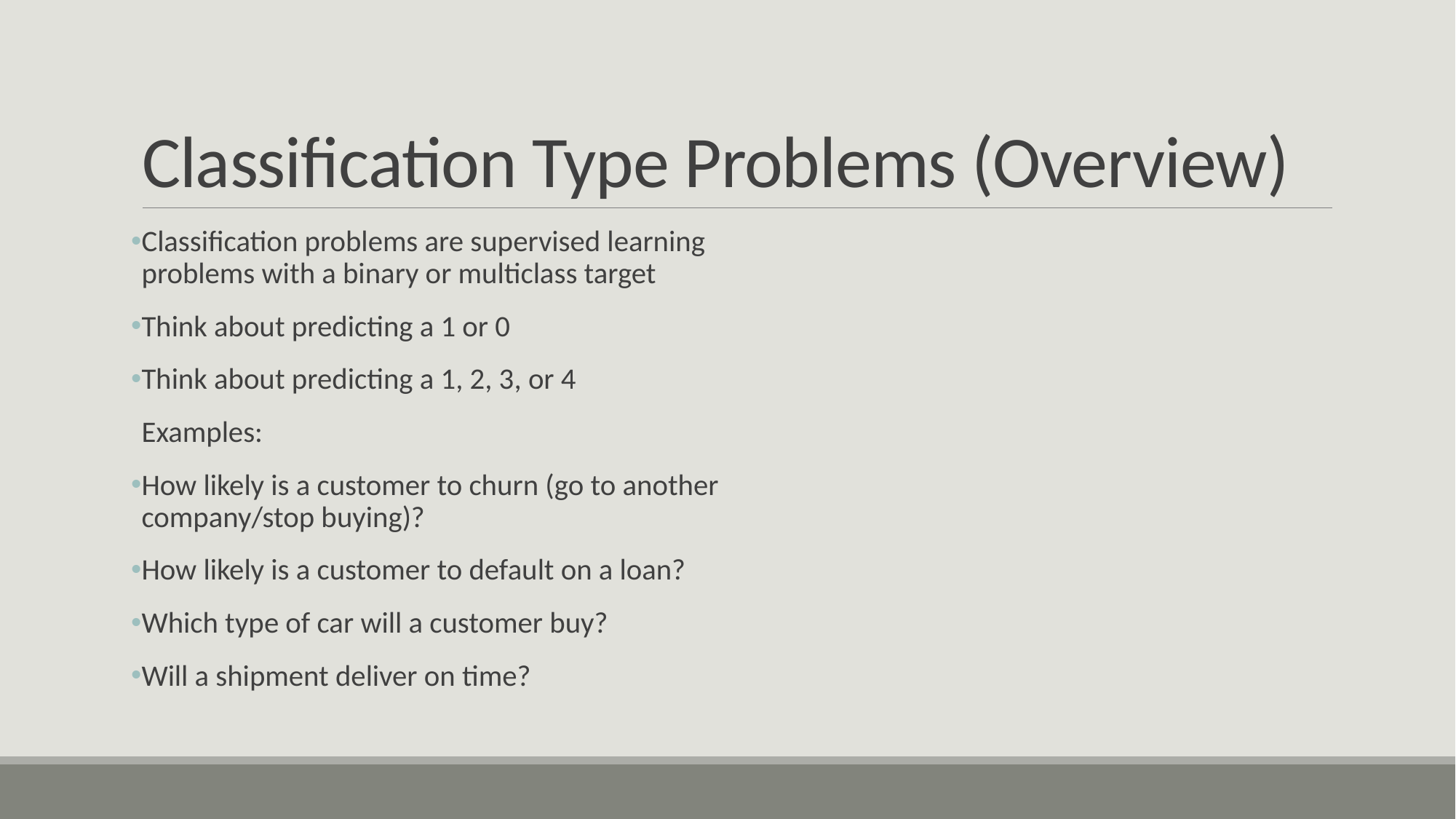

# Classification Type Problems (Overview)
Classification problems are supervised learning problems with a binary or multiclass target
Think about predicting a 1 or 0
Think about predicting a 1, 2, 3, or 4
Examples:
How likely is a customer to churn (go to another company/stop buying)?
How likely is a customer to default on a loan?
Which type of car will a customer buy?
Will a shipment deliver on time?